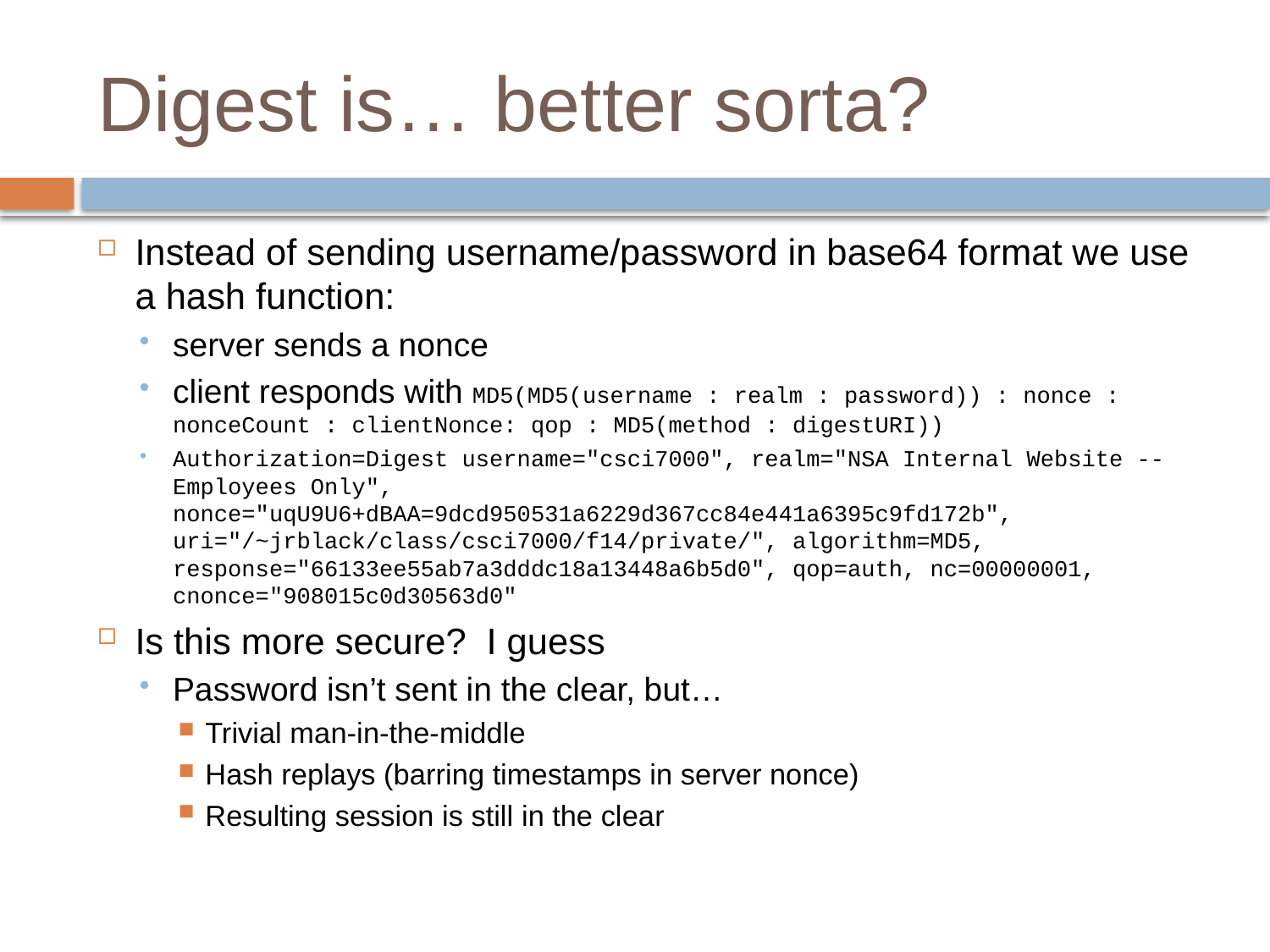

# Digest is… better sorta?
Instead of sending username/password in base64 format we use a hash function:
server sends a nonce
client responds with MD5(MD5(username : realm : password)) : nonce : nonceCount : clientNonce: qop : MD5(method : digestURI))
Authorization=Digest username="csci7000", realm="NSA Internal Website -- Employees Only", nonce="uqU9U6+dBAA=9dcd950531a6229d367cc84e441a6395c9fd172b", uri="/~jrblack/class/csci7000/f14/private/", algorithm=MD5, response="66133ee55ab7a3dddc18a13448a6b5d0", qop=auth, nc=00000001, cnonce="908015c0d30563d0"
Is this more secure?  I guess
Password isn’t sent in the clear, but…
Trivial man-in-the-middle
Hash replays (barring timestamps in server nonce)
Resulting session is still in the clear